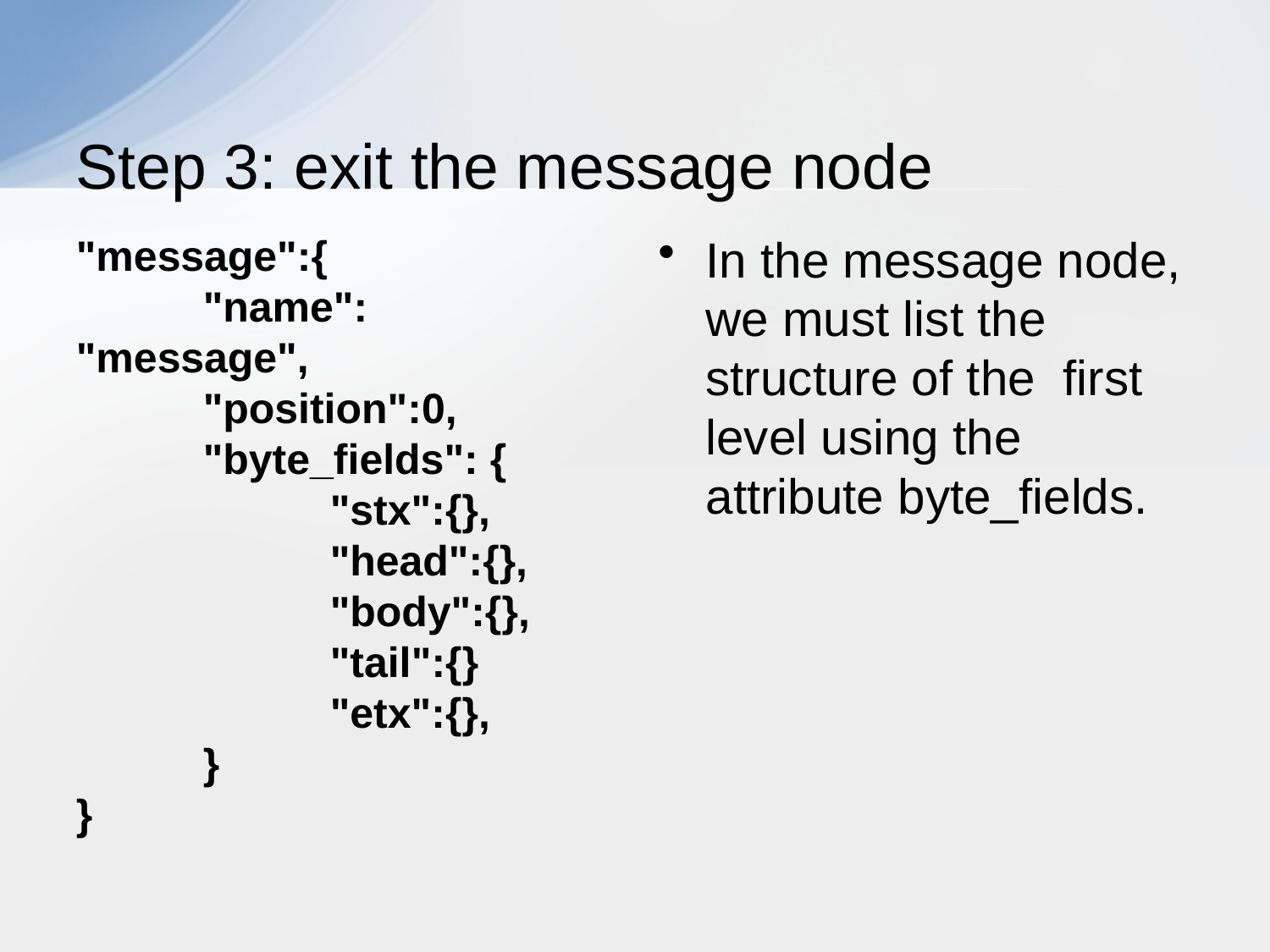

# Step 3: exit the message node
"message":{
	"name": "message",
	"position":0,
	"byte_fields": {
		"stx":{},
		"head":{},
		"body":{},
		"tail":{}
		"etx":{},
	}
}
In the message node, we must list the structure of the  first level using the attribute byte_fields.